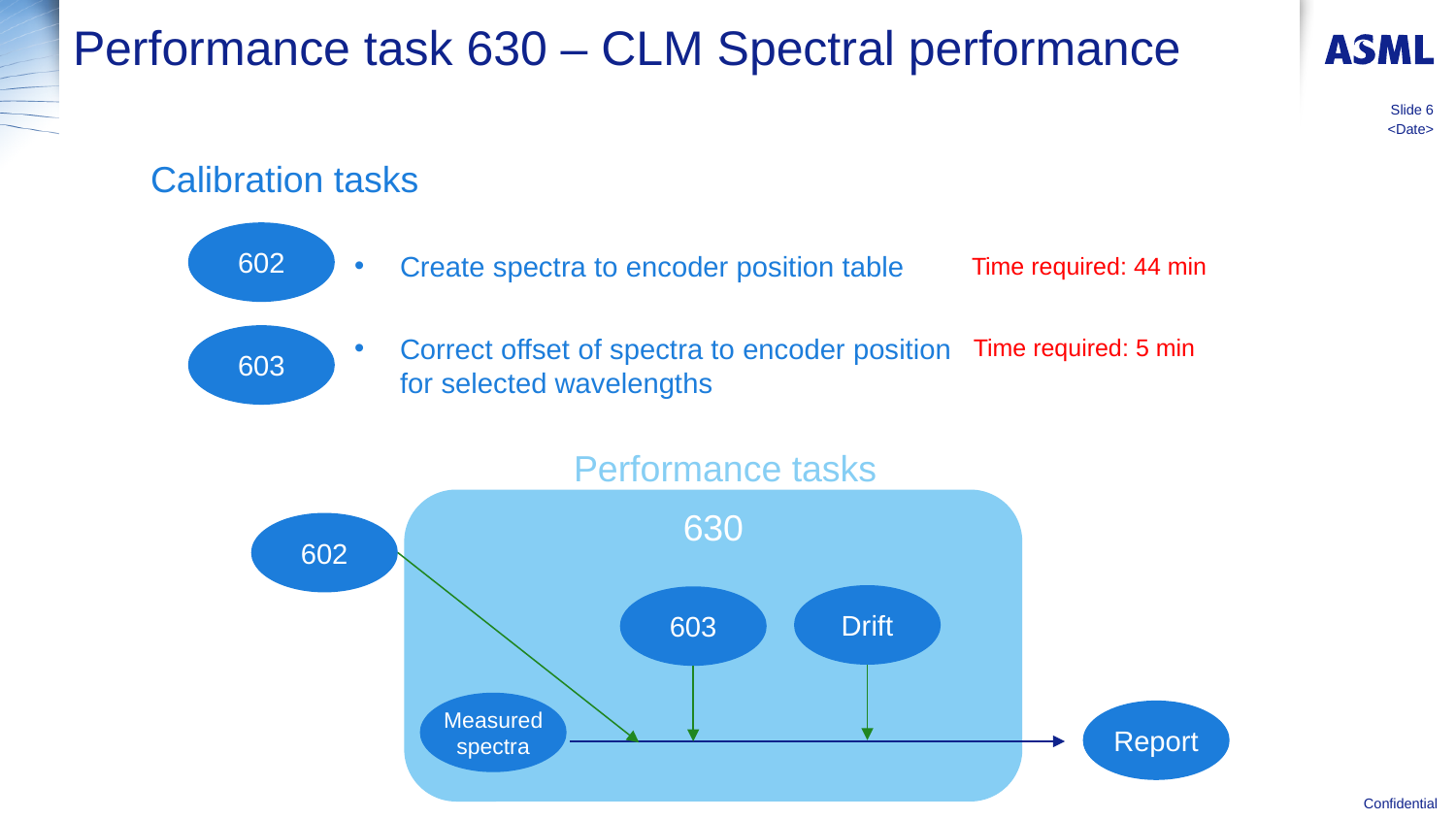

# Performance task 630 – CLM Spectral performance

Slide 6
<Date>
Calibration tasks
602
Create spectra to encoder position table
Time required: 44 min
603
Correct offset of spectra to encoder position for selected wavelengths
Time required: 5 min
Performance tasks
630
602
Drift
603
Measured spectra
Report